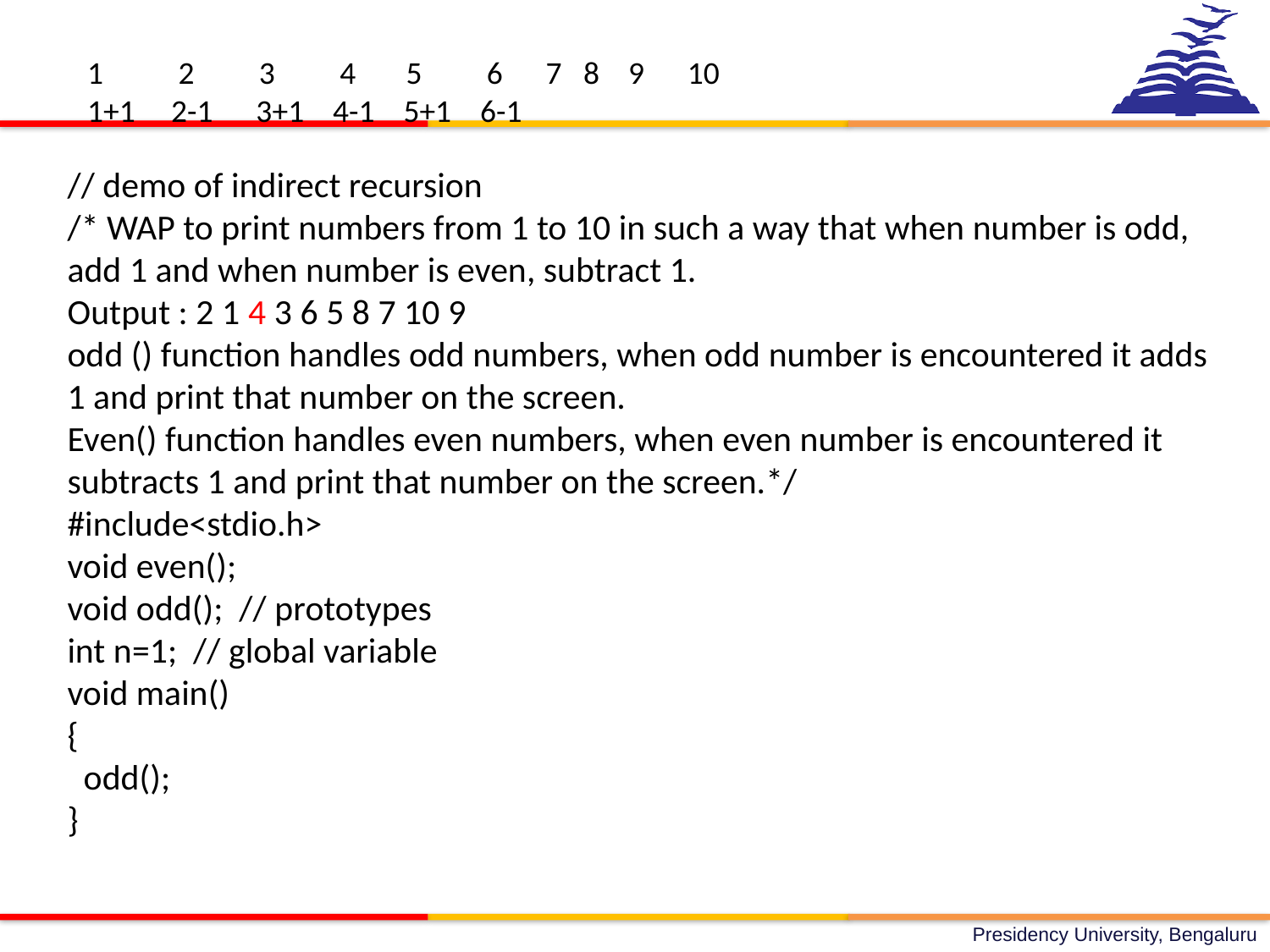

2         3         4       5         6      7   8    9      10
1+1     2-1      3+1    4-1    5+1    6-1

// demo of indirect recursion
/* WAP to print numbers from 1 to 10 in such a way that when number is odd, add 1 and when number is even, subtract 1.
Output : 2 1 4 3 6 5 8 7 10 9
odd () function handles odd numbers, when odd number is encountered it adds 1 and print that number on the screen.
Even() function handles even numbers, when even number is encountered it subtracts 1 and print that number on the screen.*/
#include<stdio.h>
void even();
void odd();  // prototypes
int n=1;  // global variable
void main()
{
  odd();
}